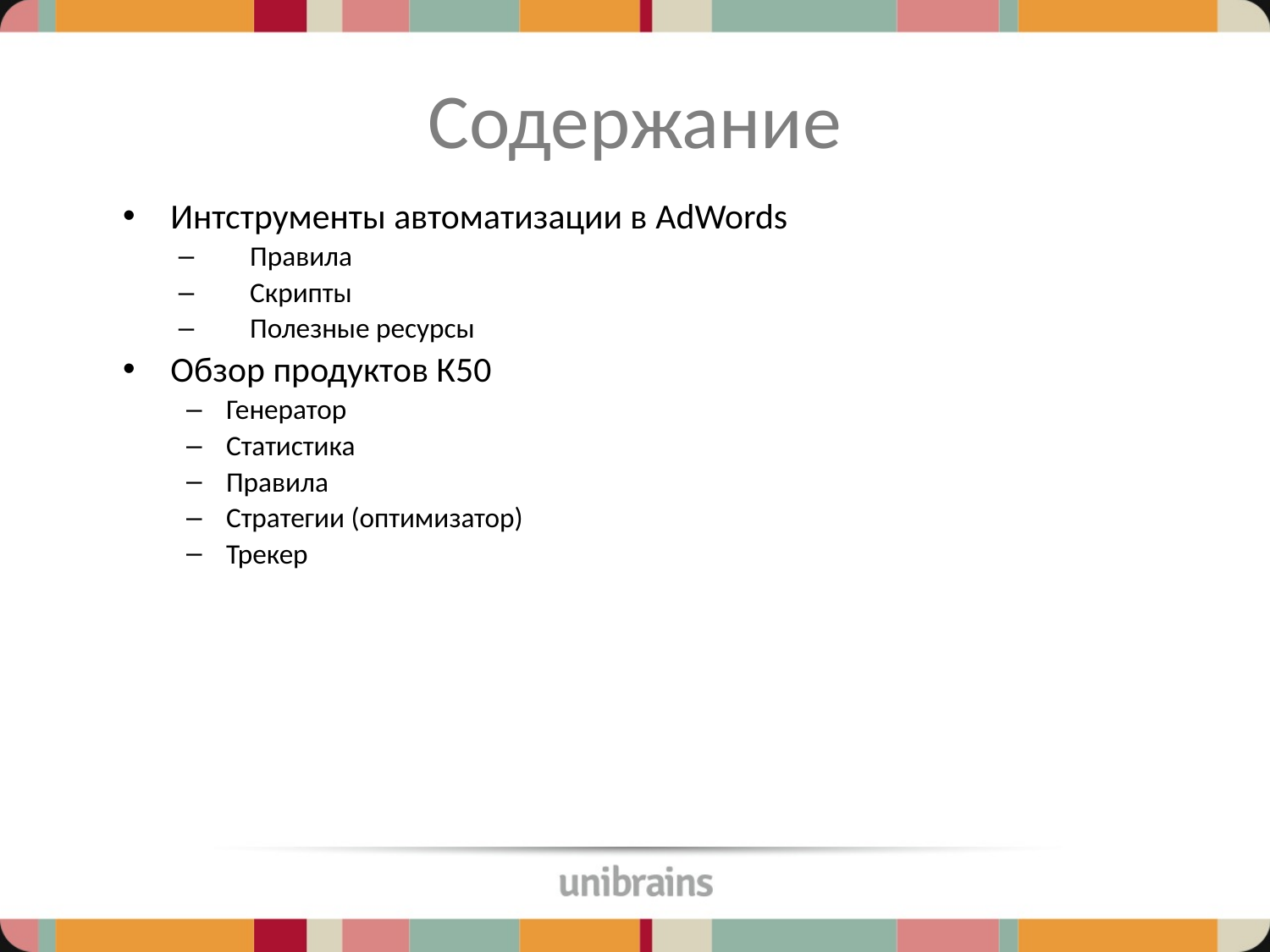

# Содержание
Интструменты автоматизации в AdWords
Правила
Скрипты
Полезные ресурсы
Обзор продуктов К50
Генератор
Статистика
Правила
Стратегии (оптимизатор)
Трекер